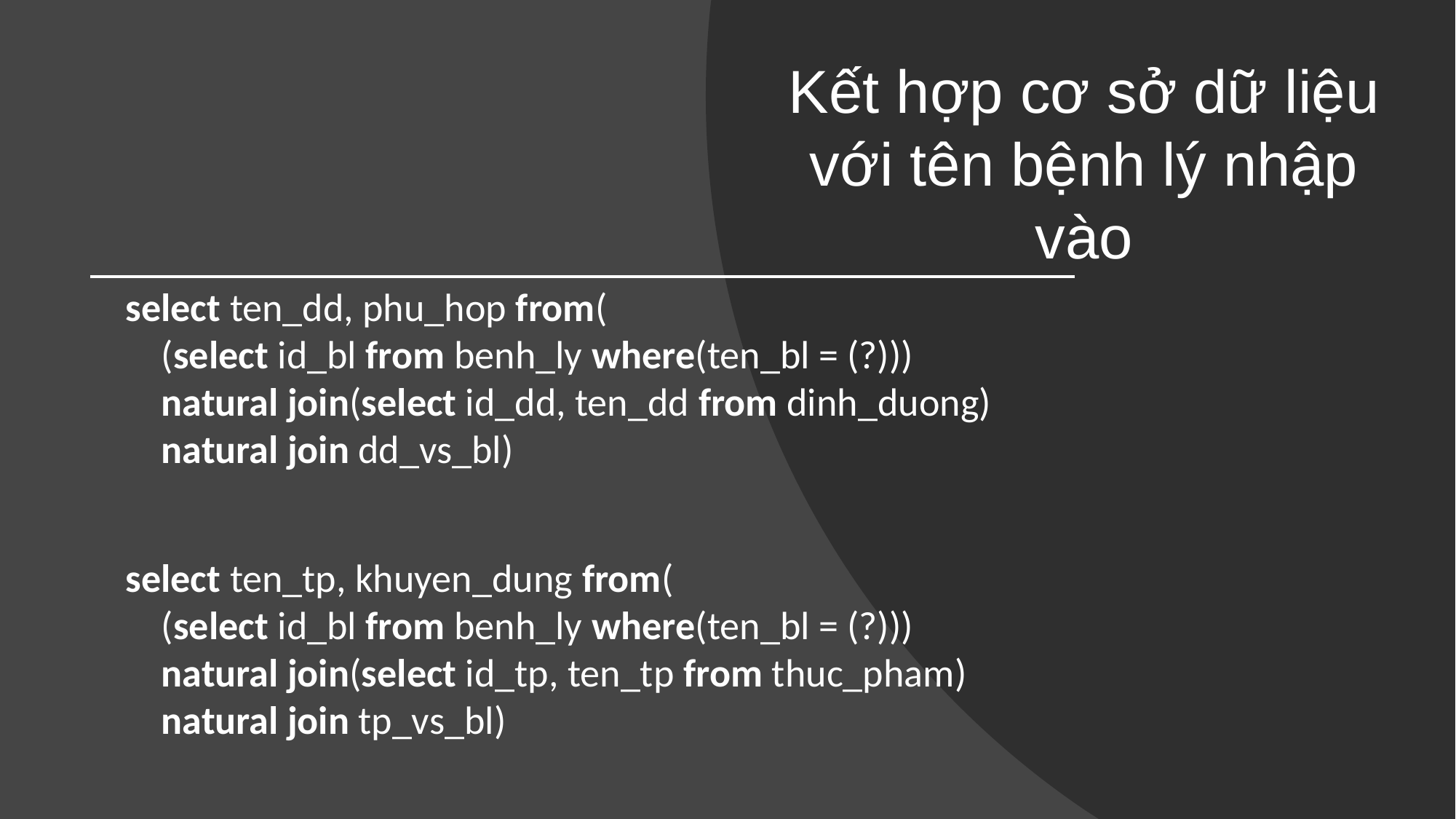

Kết hợp cơ sở dữ liệu với tên bệnh lý nhập vào
select ten_dd, phu_hop from(
    (select id_bl from benh_ly where(ten_bl = (?)))
    natural join(select id_dd, ten_dd from dinh_duong)
    natural join dd_vs_bl)
select ten_tp, khuyen_dung from(
    (select id_bl from benh_ly where(ten_bl = (?)))
    natural join(select id_tp, ten_tp from thuc_pham)
    natural join tp_vs_bl)